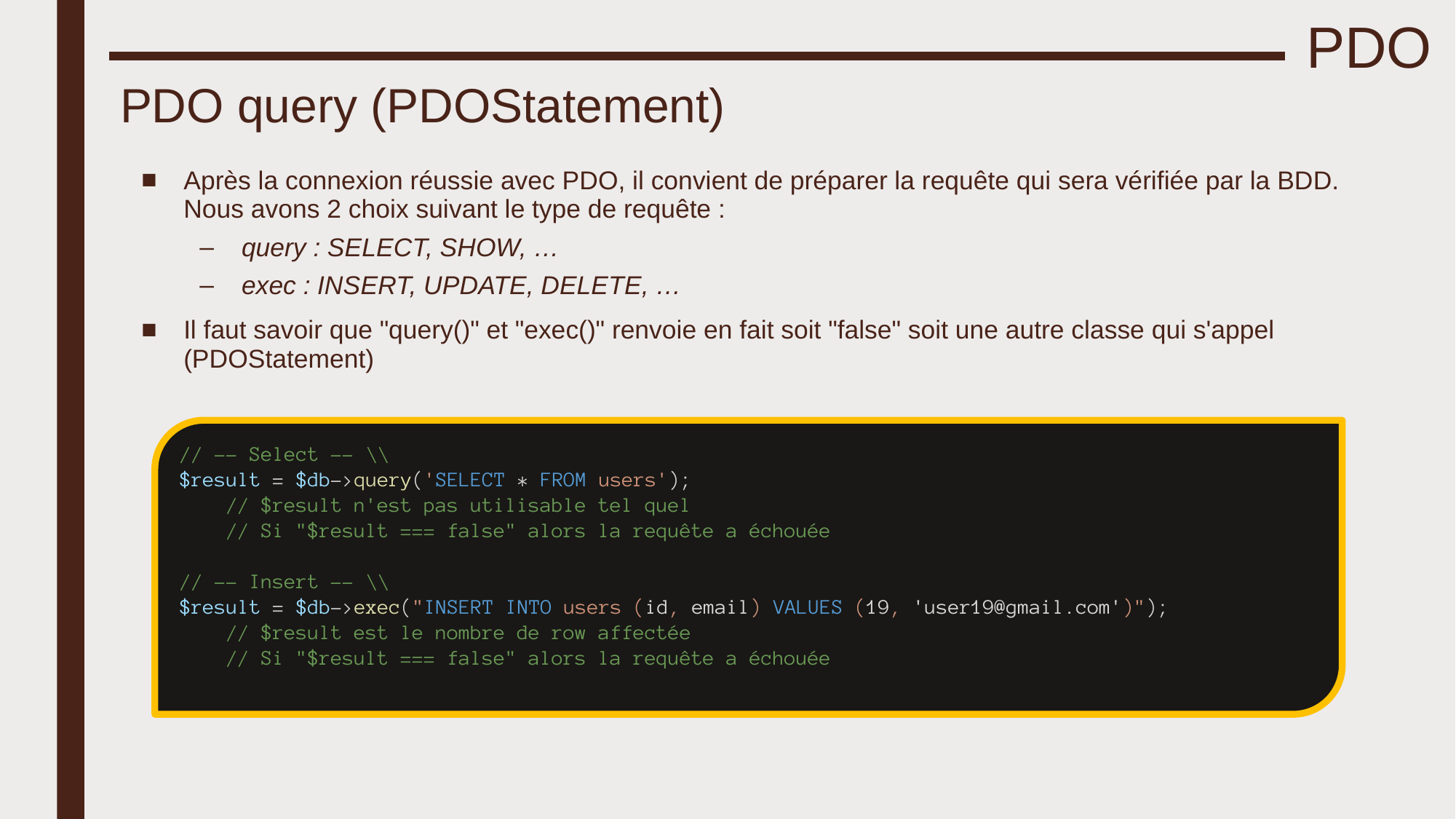

# PDO
PDO query (PDOStatement)

Après la connexion réussie avec PDO, il convient de préparer la requête qui sera vérifiée par la BDD. Nous avons 2 choix suivant le type de requête :
query : SELECT, SHOW, …
exec : INSERT, UPDATE, DELETE, …
Il faut savoir que "query()" et "exec()" renvoie en fait soit "false" soit une autre classe qui s'appel (PDOStatement)
// -- Select -- \\
$result = $db->query('SELECT * FROM users');
    // $result n'est pas utilisable tel quel
    // Si "$result === false" alors la requête a échouée
// -- Insert -- \\
$result = $db->exec("INSERT INTO users (id, email) VALUES (19, 'user19@gmail.com')");
    // $result est le nombre de row affectée
    // Si "$result === false" alors la requête a échouée